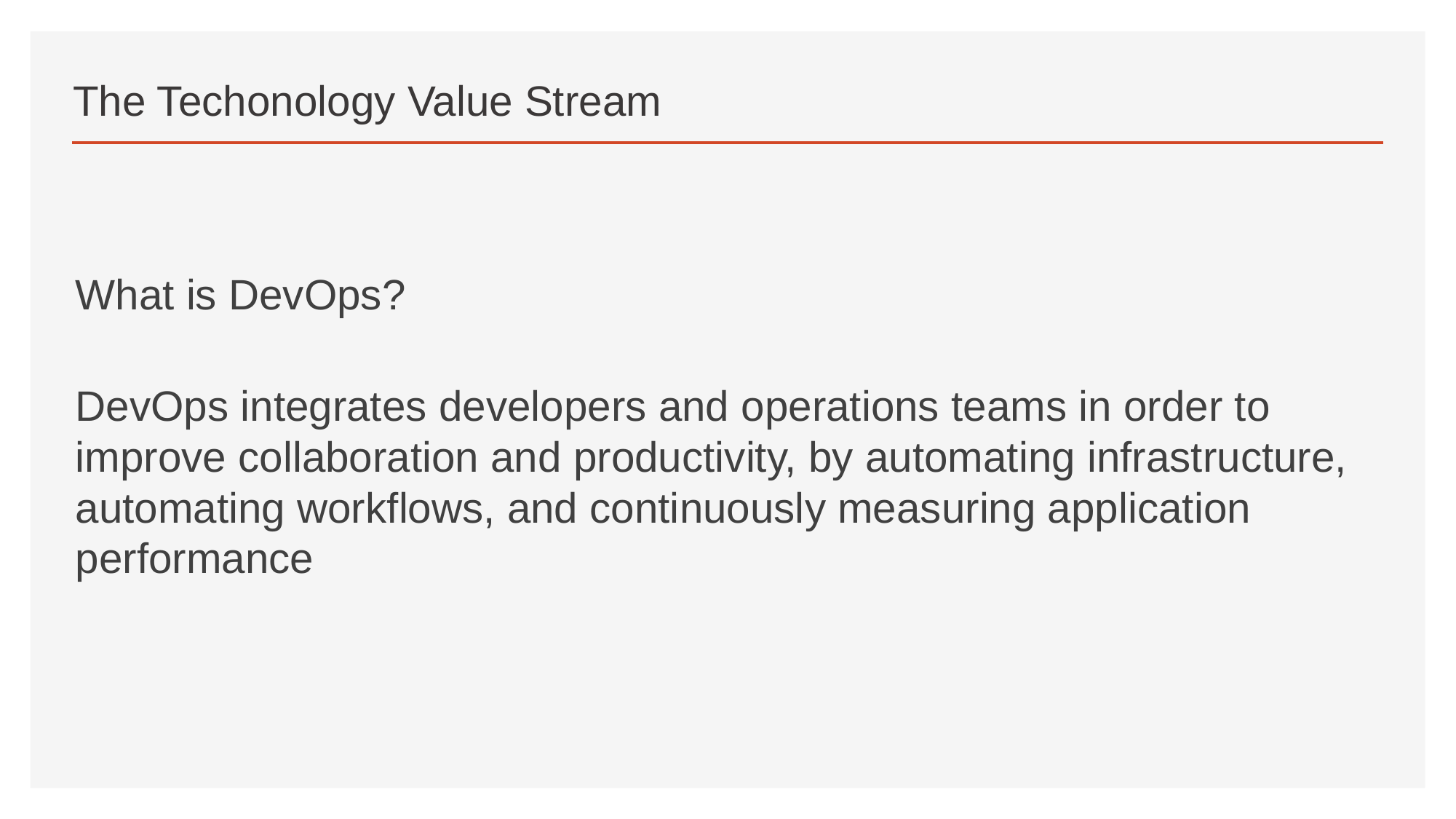

# The Techonology Value Stream

What is DevOps?

DevOps integrates developers and operations teams in order to improve collaboration and productivity, by automating infrastructure, automating workflows, and continuously measuring application performance